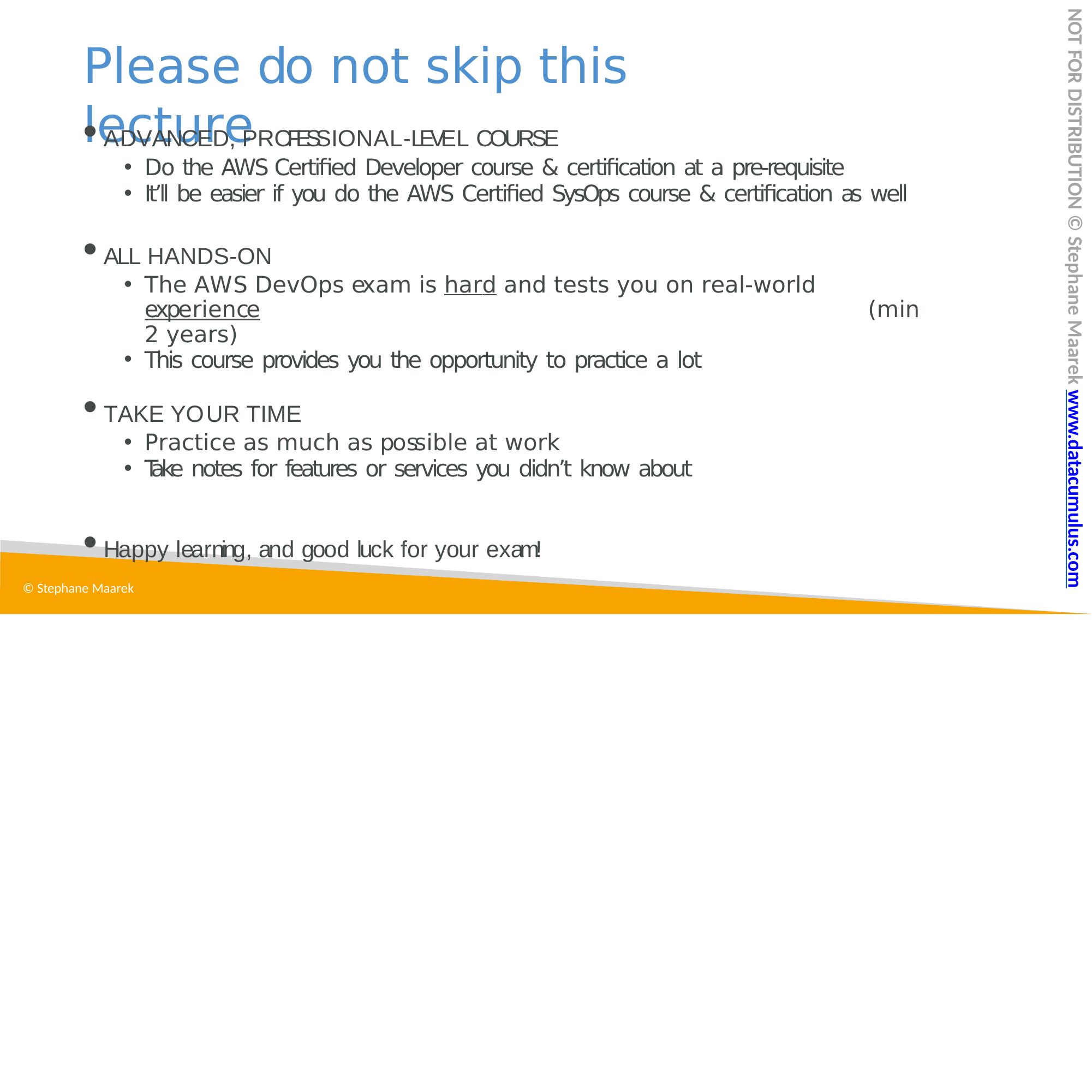

NOT FOR DISTRIBUTION © Stephane Maarek www.datacumulus.com
# Please do not skip this lecture
ADVANCED, PROFESSIONAL-LEVEL COURSE
Do the AWS Certified Developer course & certification at a pre-requisite
It’ll be easier if you do the AWS Certified SysOps course & certification as well

ALL HANDS-ON
The AWS DevOps exam is hard and tests you on real-world experience	(min 2 years)
This course provides you the opportunity to practice a lot

TAKE YOUR TIME
Practice as much as possible at work
Take notes for features or services you didn’t know about

Happy learning, and good luck for your exam!
© Stephane Maarek